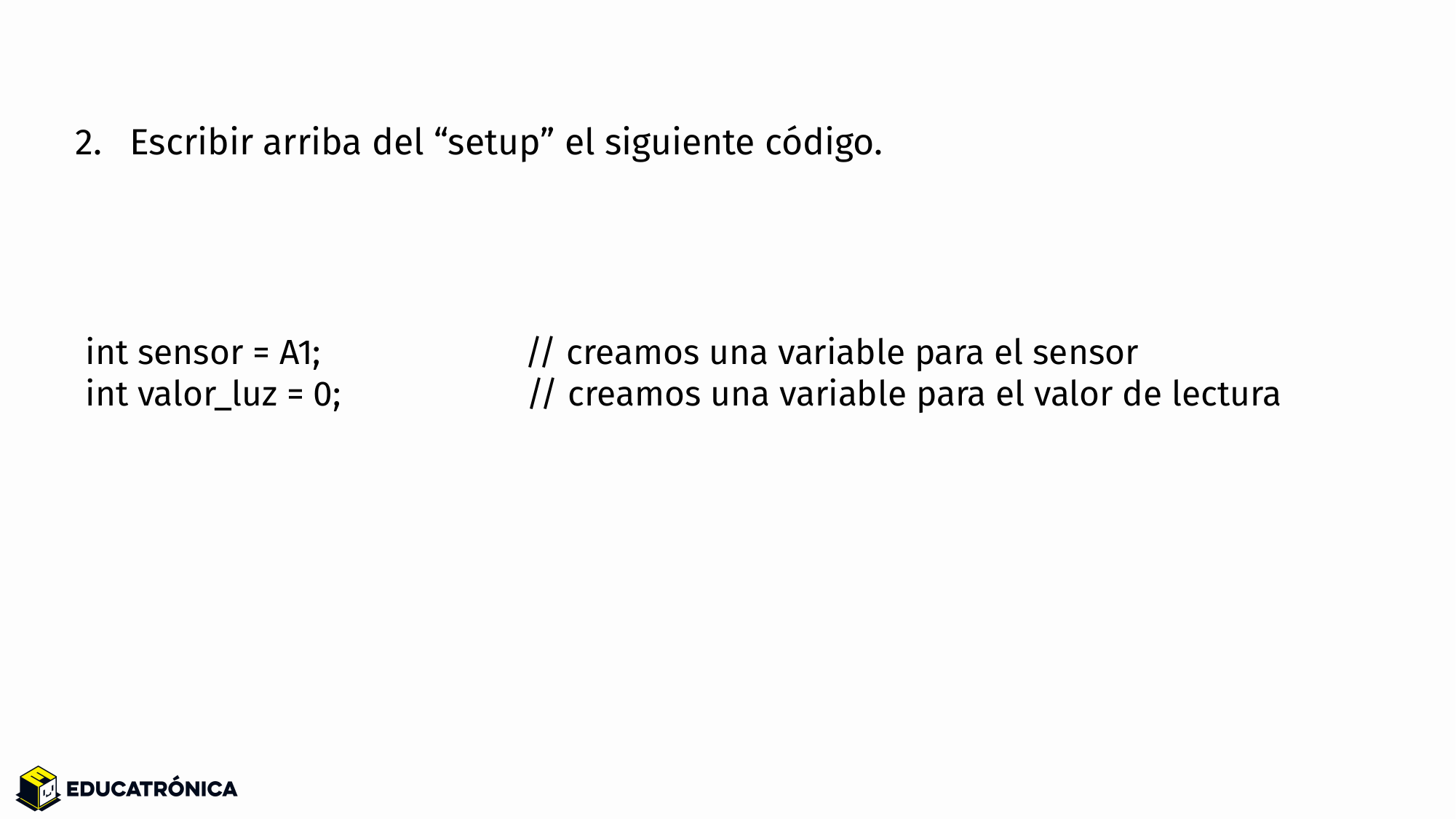

Escribir arriba del “setup” el siguiente código.

int sensor = A1;                      // creamos una variable para el sensor
int valor_luz = 0;                    // creamos una variable para el valor de lectura